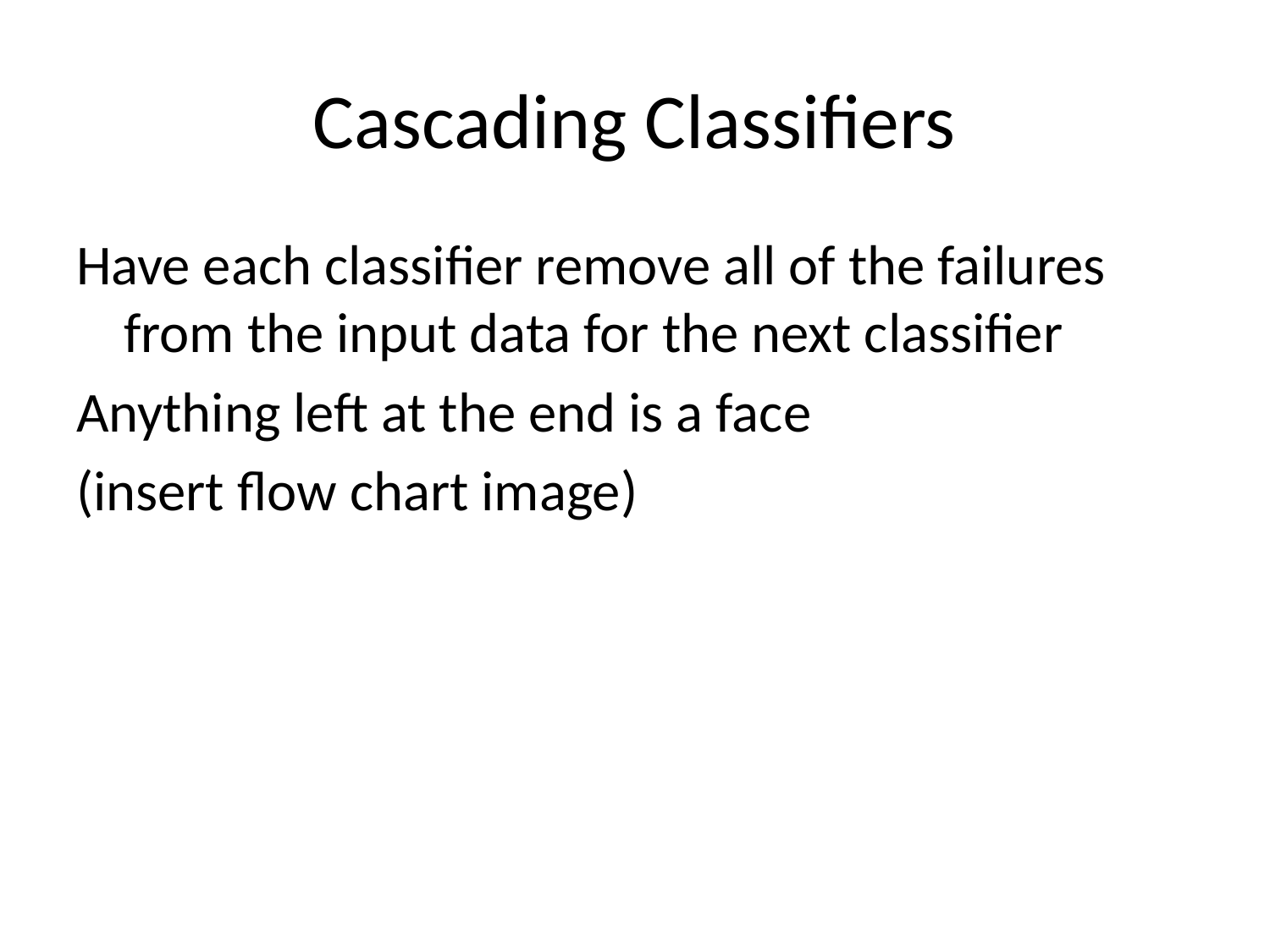

# Cascading Classifiers
Have each classifier remove all of the failures from the input data for the next classifier
Anything left at the end is a face
(insert flow chart image)